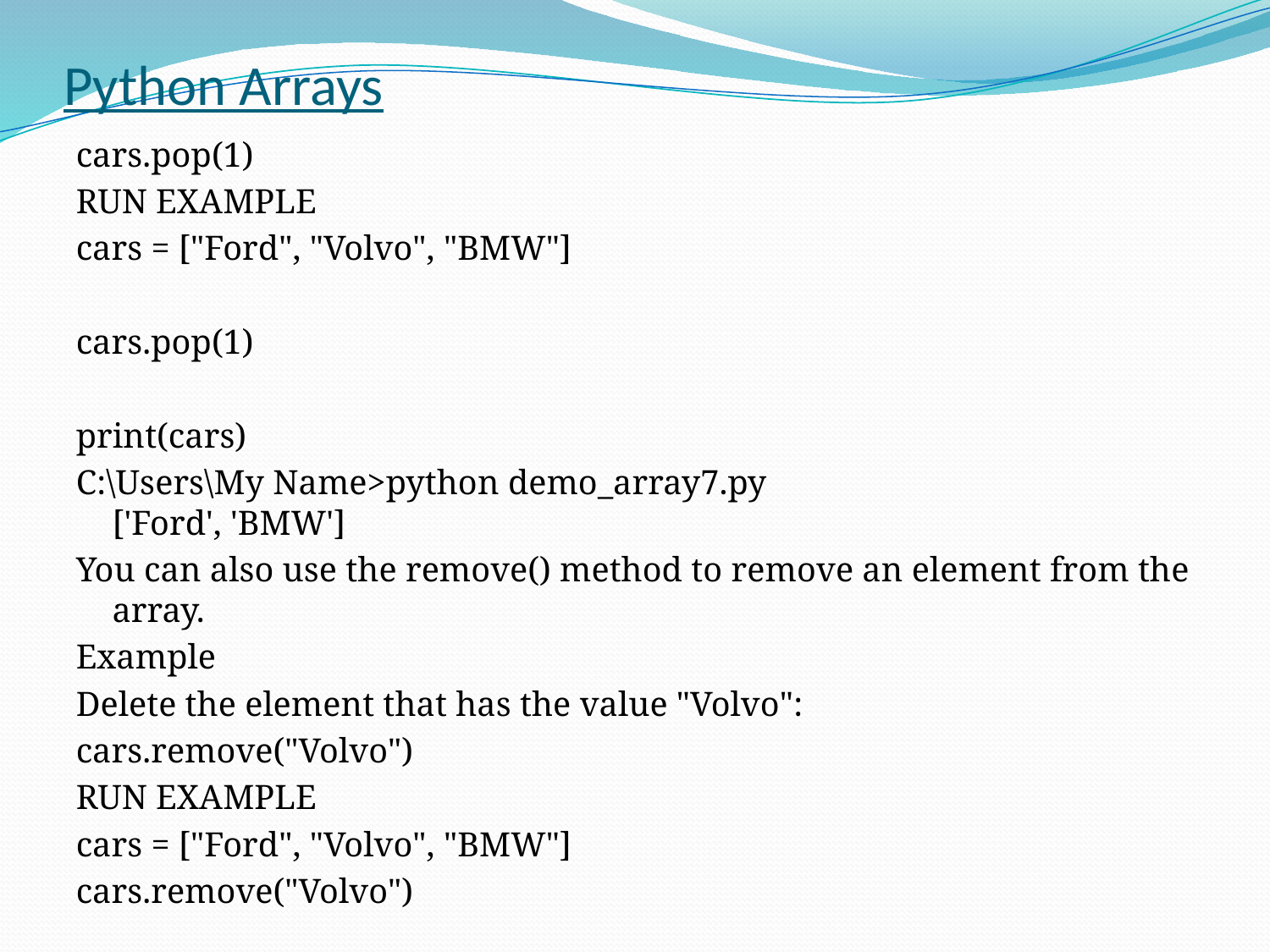

# Python Arrays
cars.pop(1)
RUN EXAMPLE
cars = ["Ford", "Volvo", "BMW"]

cars.pop(1)

print(cars)
C:\Users\My Name>python demo_array7.py
['Ford', 'BMW']
You can also use the remove() method to remove an element from the array.
Example
Delete the element that has the value "Volvo":
cars.remove("Volvo")
RUN EXAMPLE
cars = ["Ford", "Volvo", "BMW"]
cars.remove("Volvo")